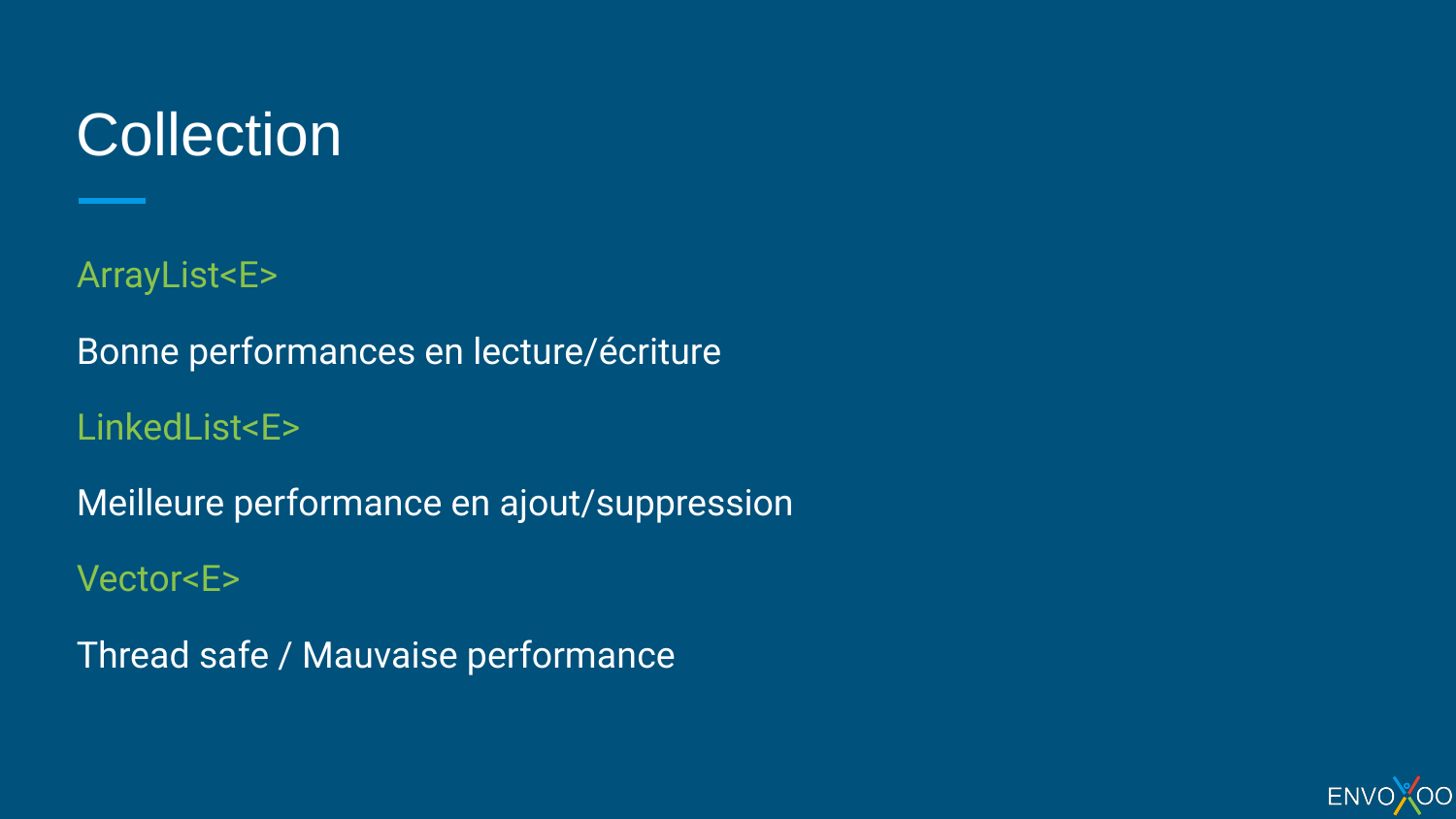

# Collection
ArrayList<E>
Bonne performances en lecture/écriture
LinkedList<E>
Meilleure performance en ajout/suppression
Vector<E>
Thread safe / Mauvaise performance